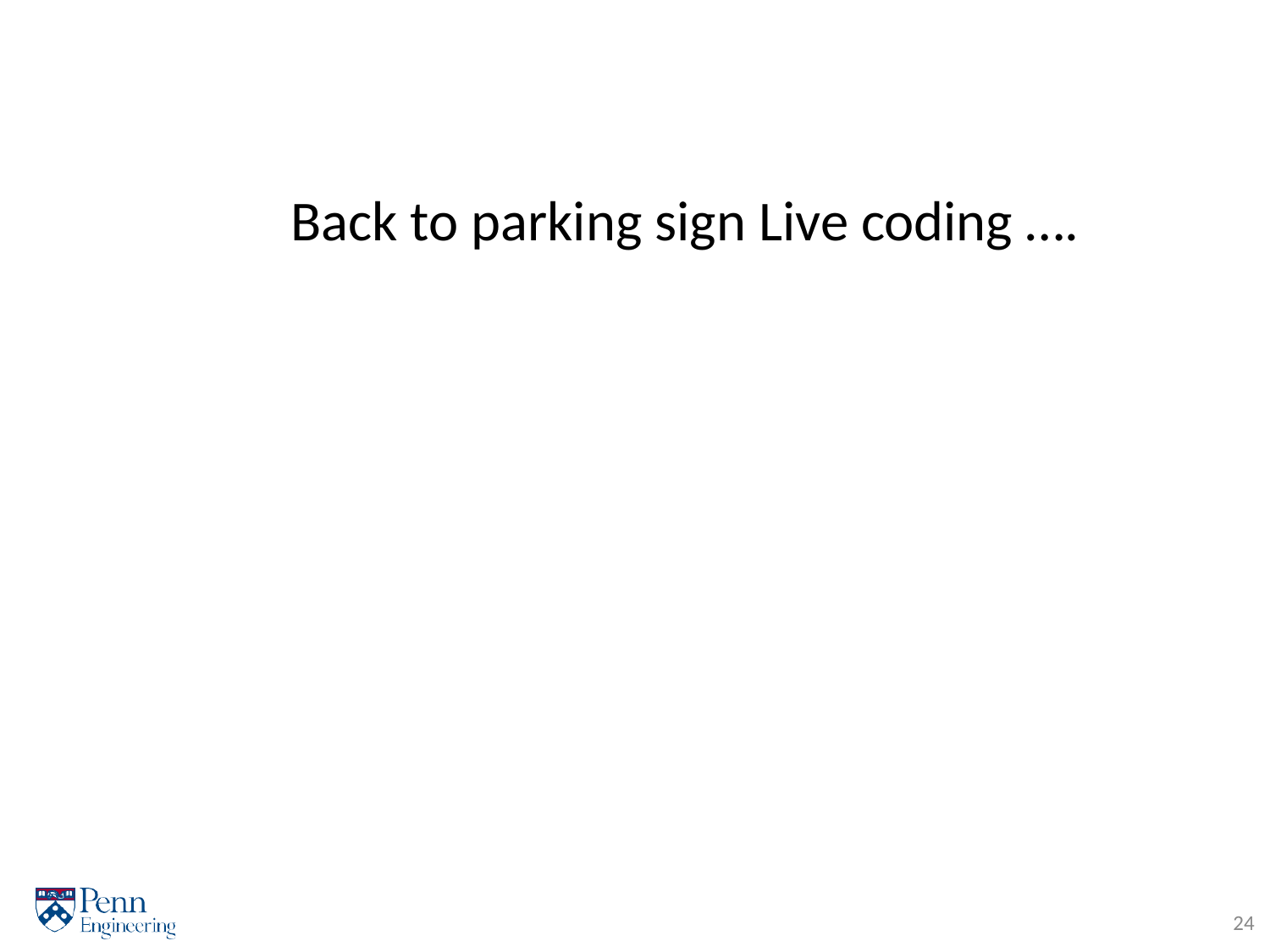

# Back to parking sign Live coding ….
24